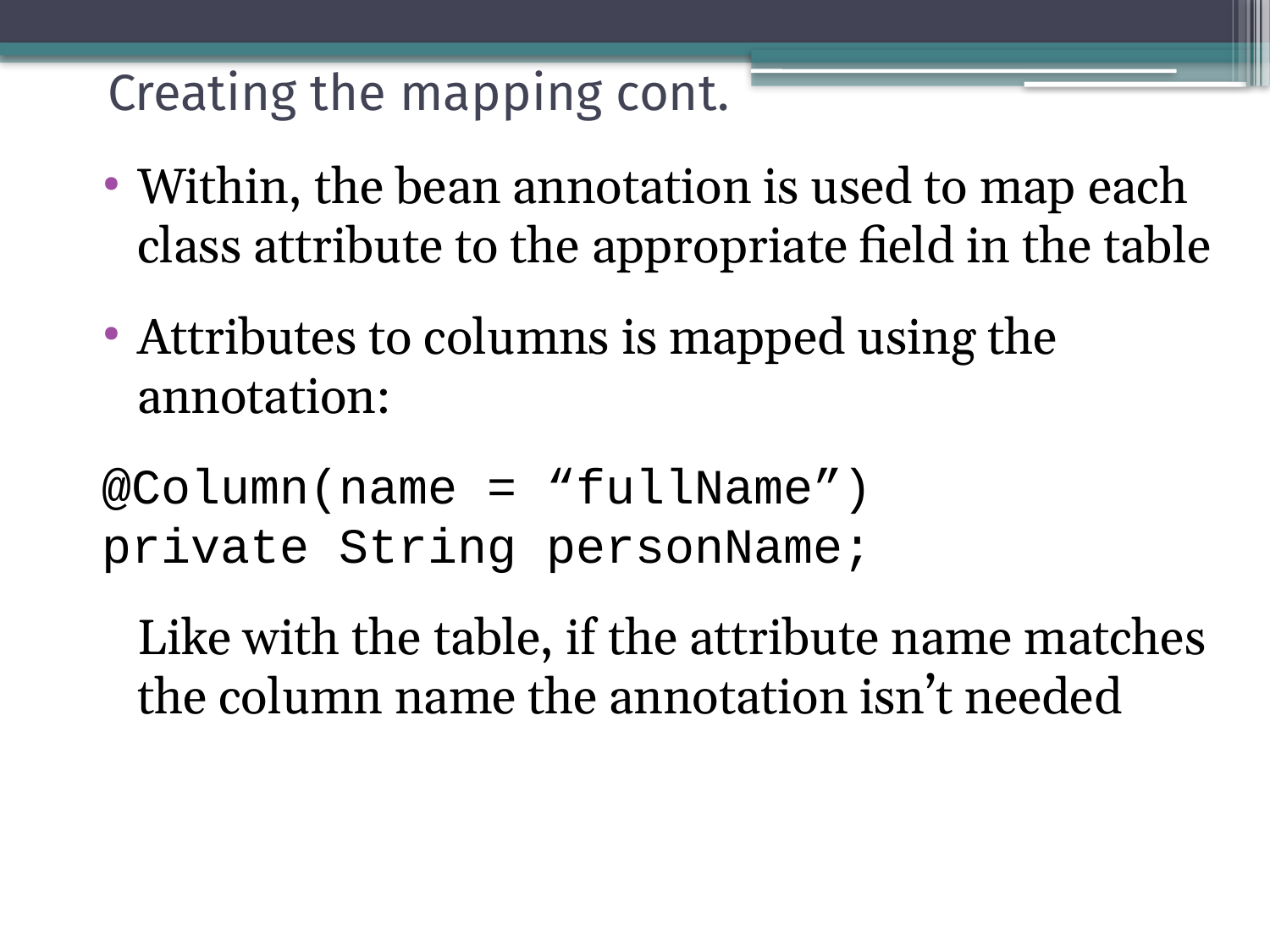

# Creating the mapping cont.
Within, the bean annotation is used to map each class attribute to the appropriate field in the table
Attributes to columns is mapped using the annotation:
@Column(name = “fullName”)
private String personName;
	Like with the table, if the attribute name matches the column name the annotation isn’t needed